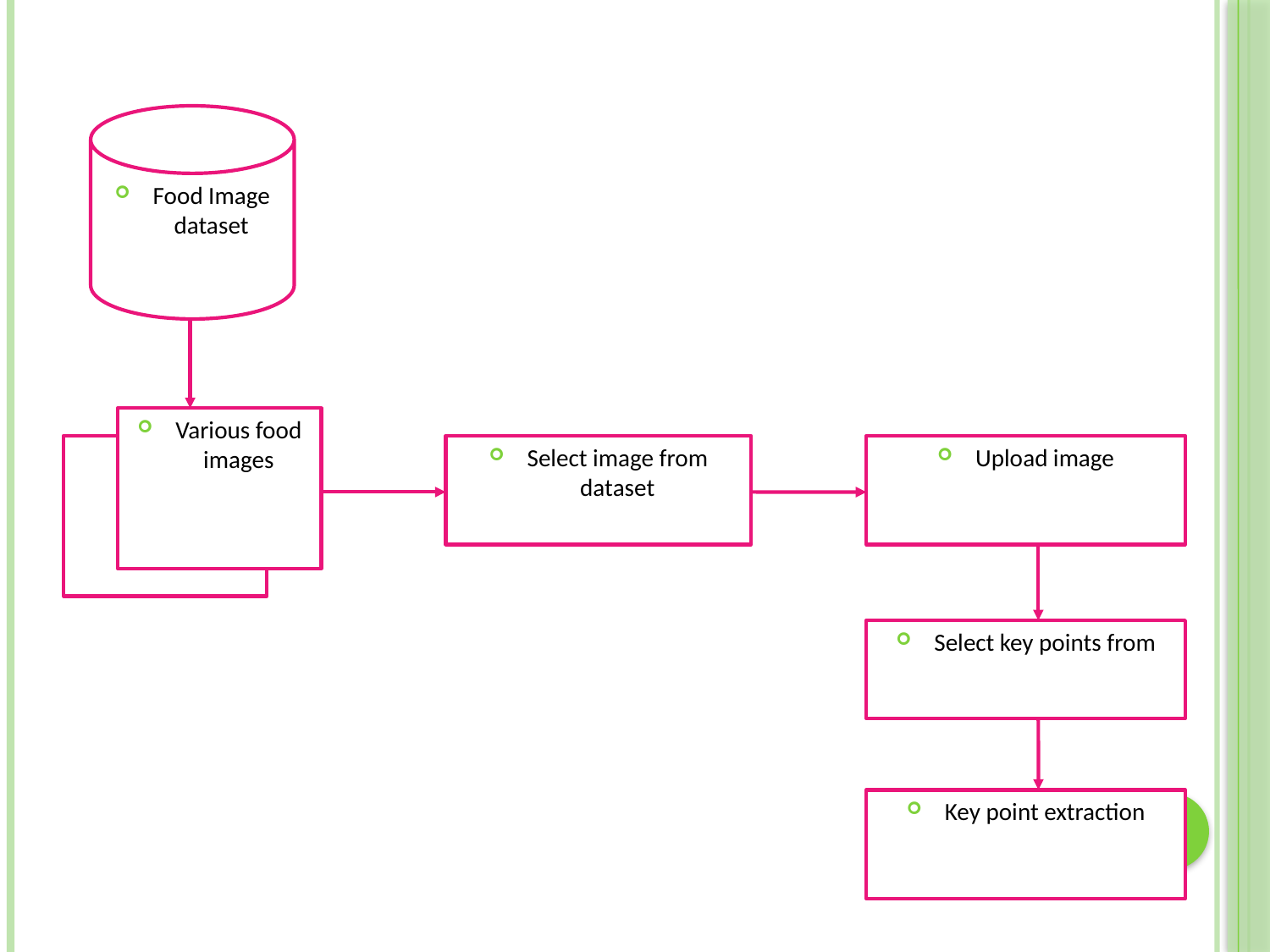

#
Food Image dataset
Various food images

Select image from dataset
Upload image
Select key points from
Key point extraction